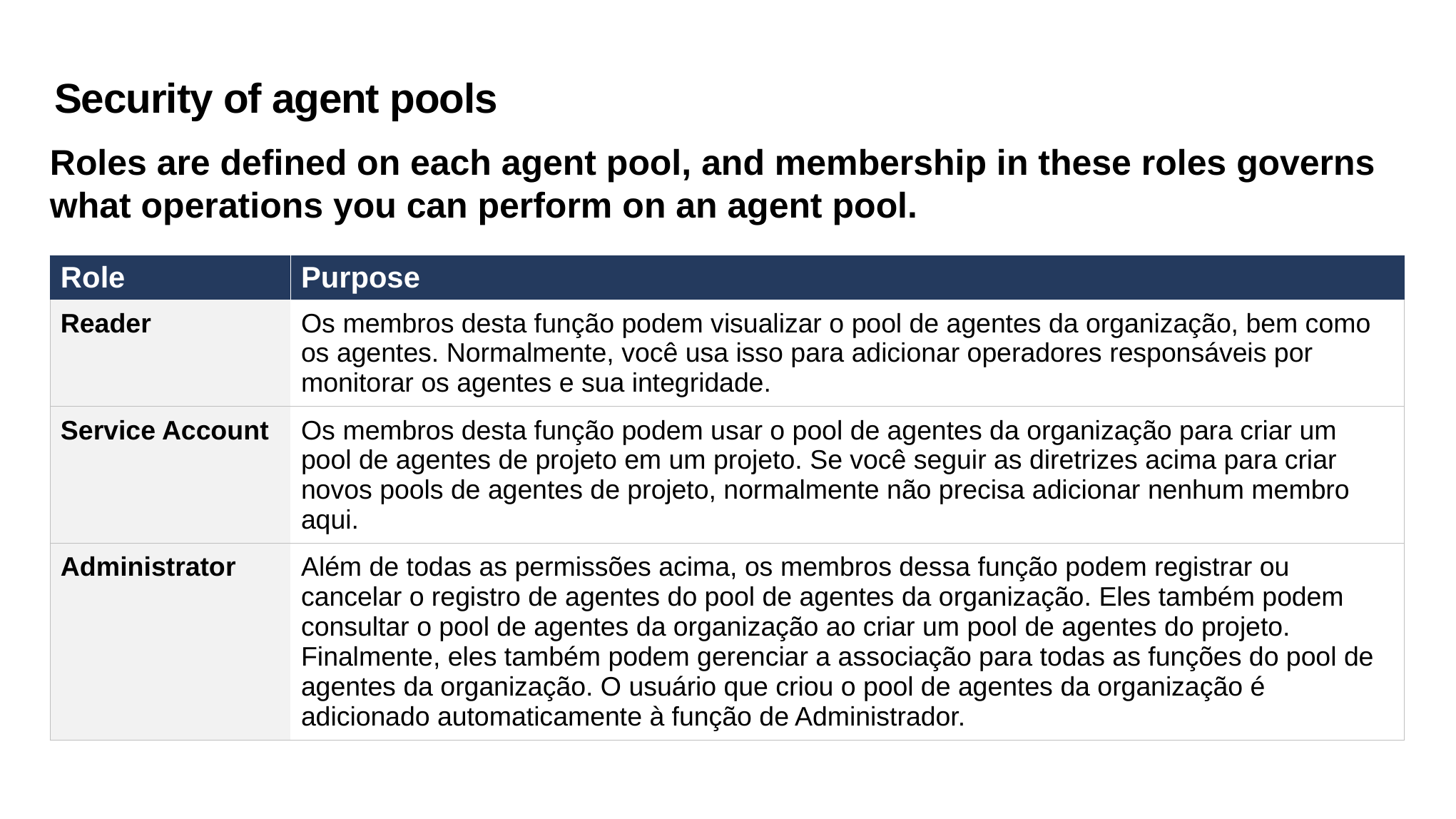

# Security of agent pools
Roles are defined on each agent pool, and membership in these roles governs what operations you can perform on an agent pool.
| Role | Purpose |
| --- | --- |
| Reader | Os membros desta função podem visualizar o pool de agentes da organização, bem como os agentes. Normalmente, você usa isso para adicionar operadores responsáveis por monitorar os agentes e sua integridade. |
| Service Account | Os membros desta função podem usar o pool de agentes da organização para criar um pool de agentes de projeto em um projeto. Se você seguir as diretrizes acima para criar novos pools de agentes de projeto, normalmente não precisa adicionar nenhum membro aqui. |
| Administrator | Além de todas as permissões acima, os membros dessa função podem registrar ou cancelar o registro de agentes do pool de agentes da organização. Eles também podem consultar o pool de agentes da organização ao criar um pool de agentes do projeto. Finalmente, eles também podem gerenciar a associação para todas as funções do pool de agentes da organização. O usuário que criou o pool de agentes da organização é adicionado automaticamente à função de Administrador. |